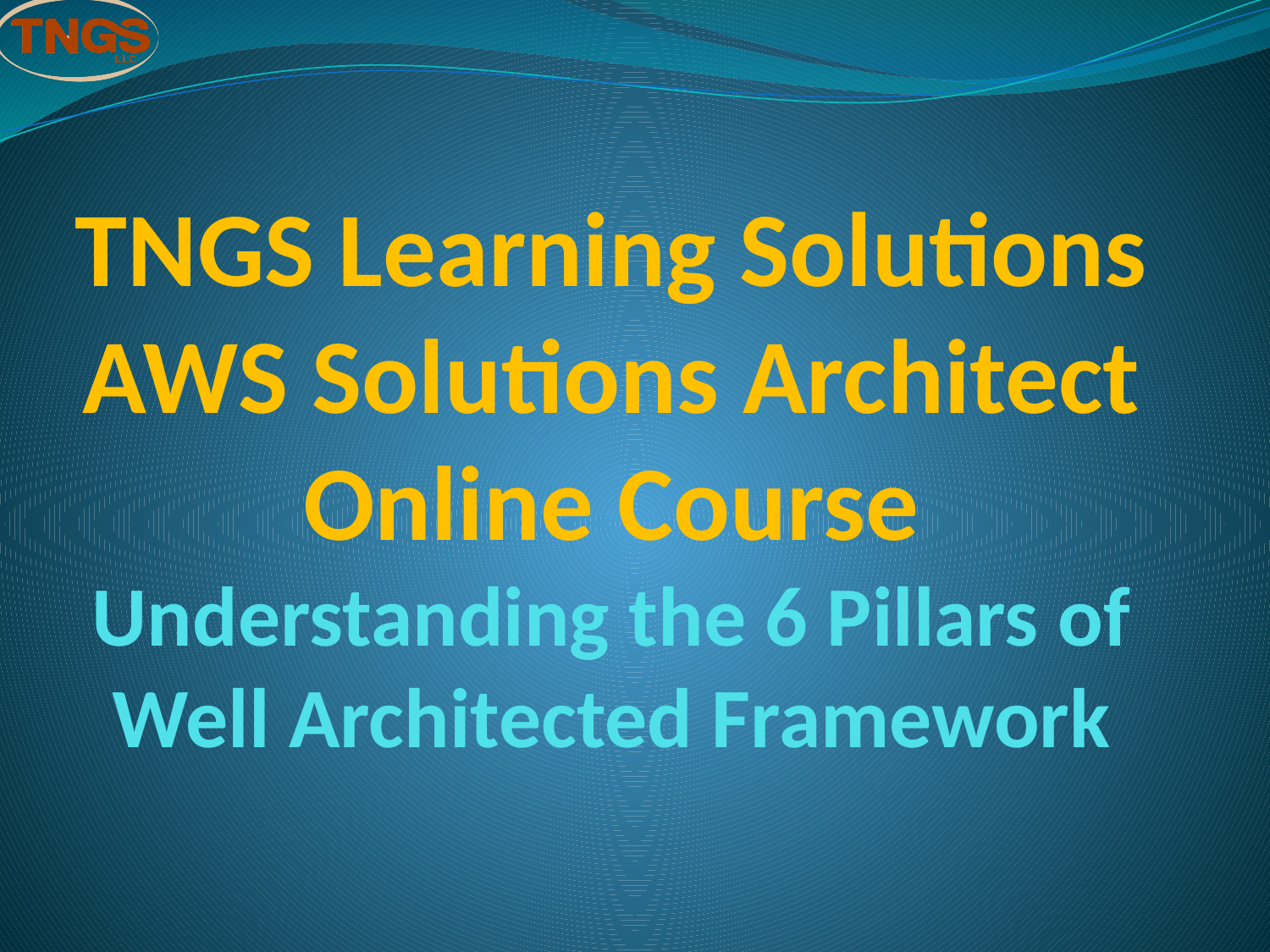

# TNGS Learning Solutions AWS Solutions Architect Online Course Understanding the 6 Pillars of Well Architected Framework